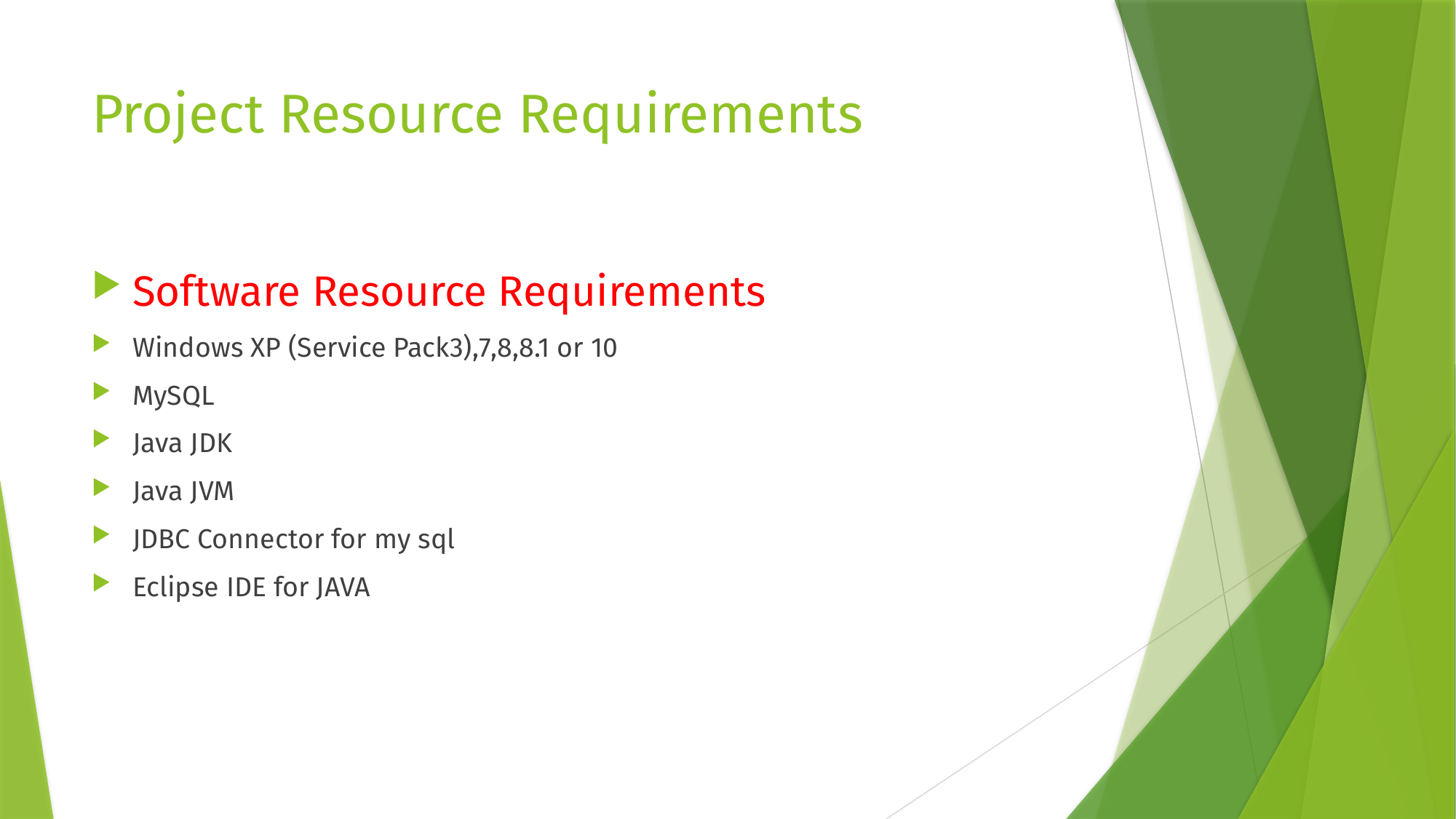

# Project Resource Requirements
Software Resource Requirements
Windows XP (Service Pack3),7,8,8.1 or 10
MySQL
Java JDK
Java JVM
JDBC Connector for my sql
Eclipse IDE for JAVA